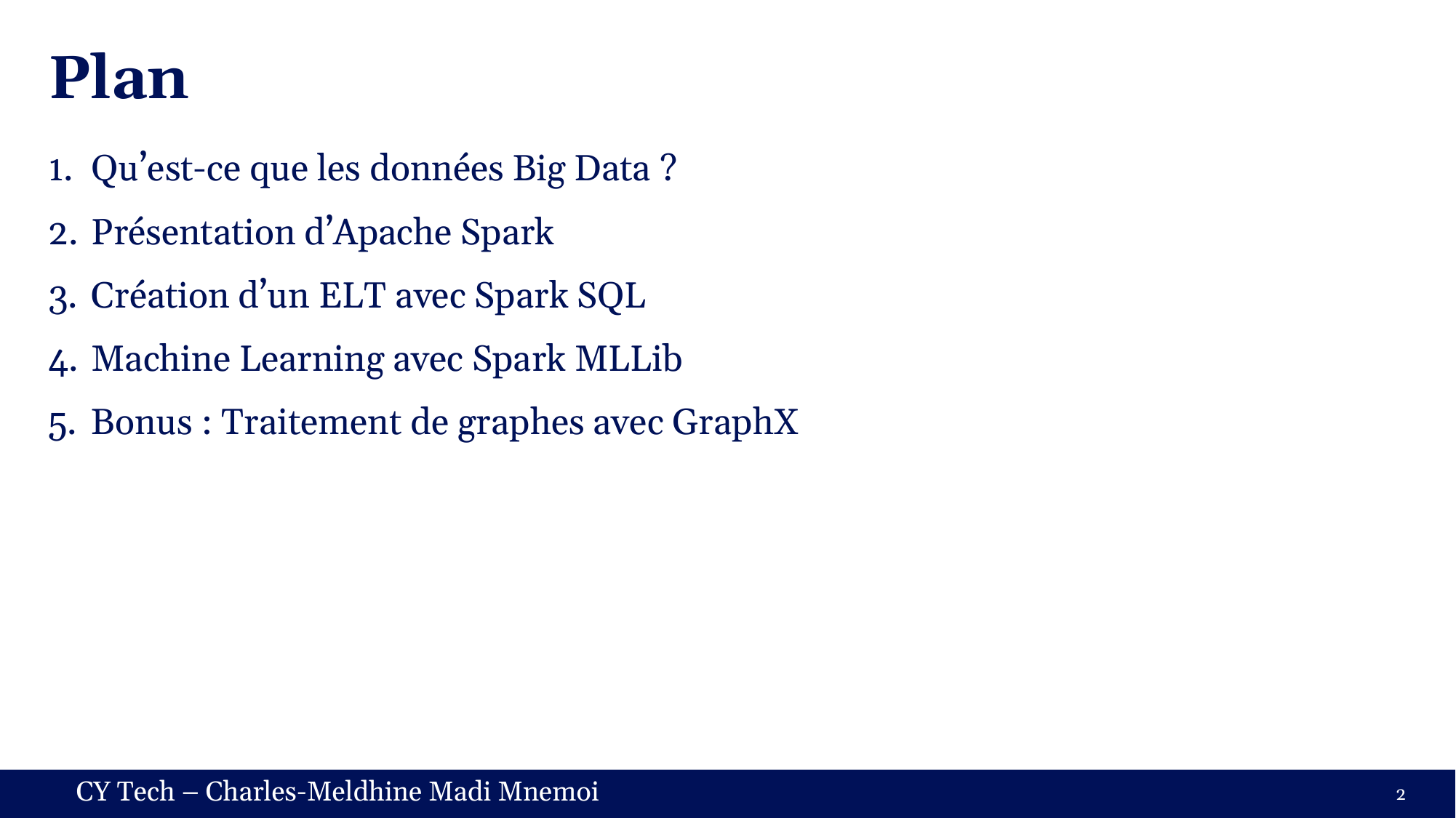

# Plan
Qu’est-ce que les données Big Data ?
Présentation d’Apache Spark
Création d’un ELT avec Spark SQL
Machine Learning avec Spark MLLib
Bonus : Traitement de graphes avec GraphX
2